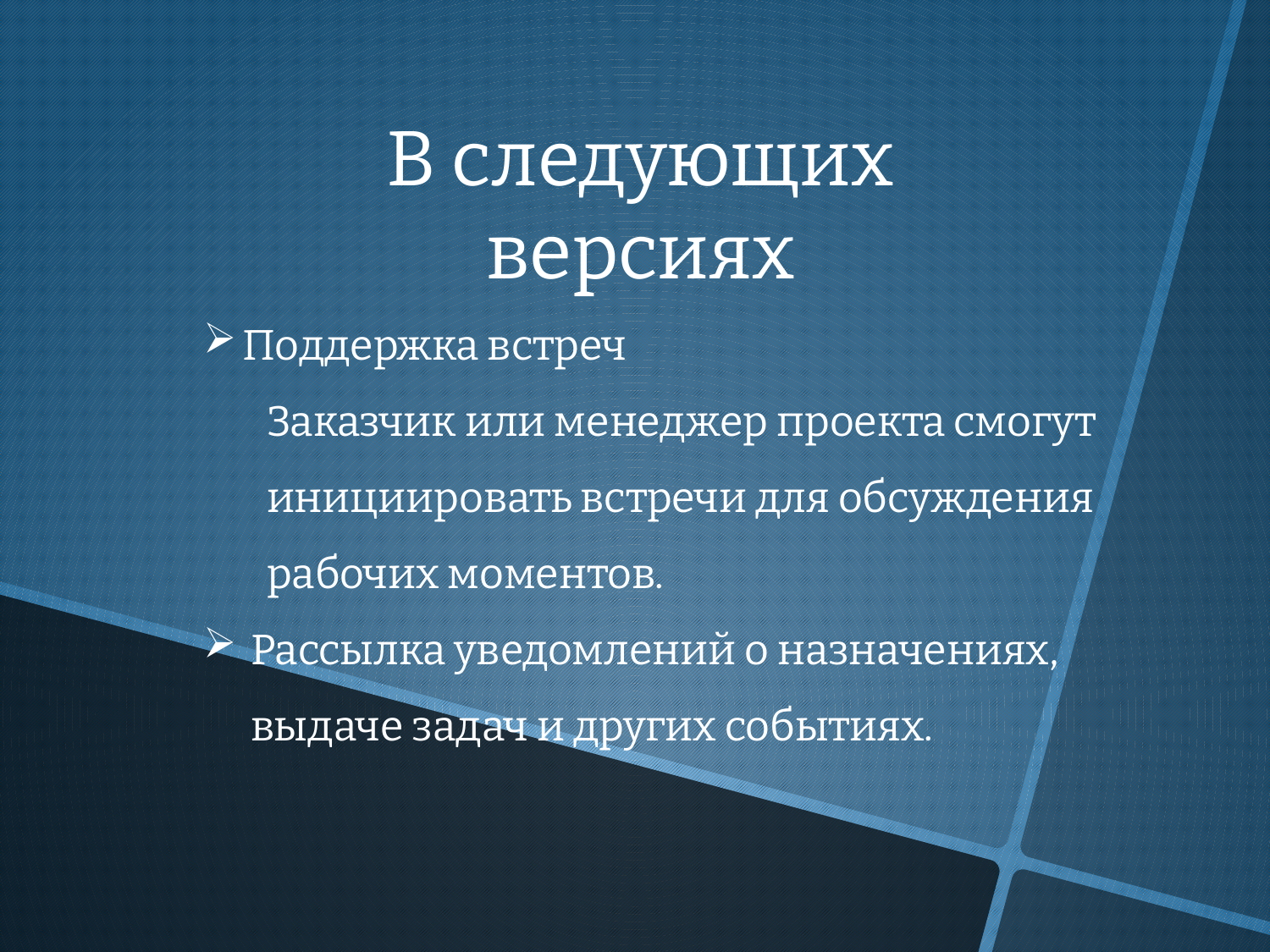

В следующих версиях
Поддержка встреч
Заказчик или менеджер проекта смогут инициировать встречи для обсуждения рабочих моментов.
Рассылка уведомлений о назначениях, выдаче задач и других событиях.